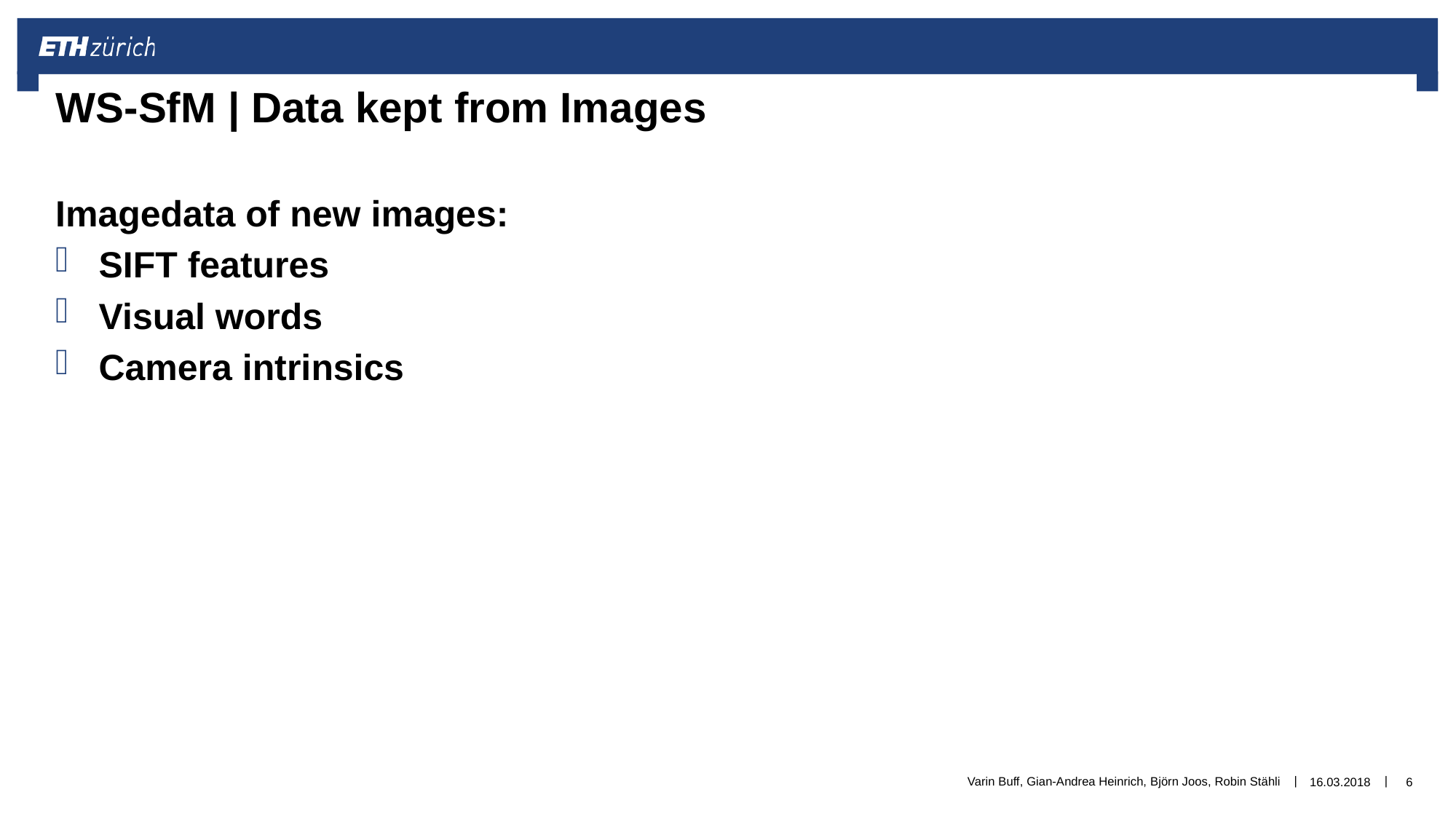

# WS-SfM | Data kept from Images
Imagedata of new images:
SIFT features
Visual words
Camera intrinsics
Varin Buff, Gian-Andrea Heinrich, Björn Joos, Robin Stähli
16.03.2018
6